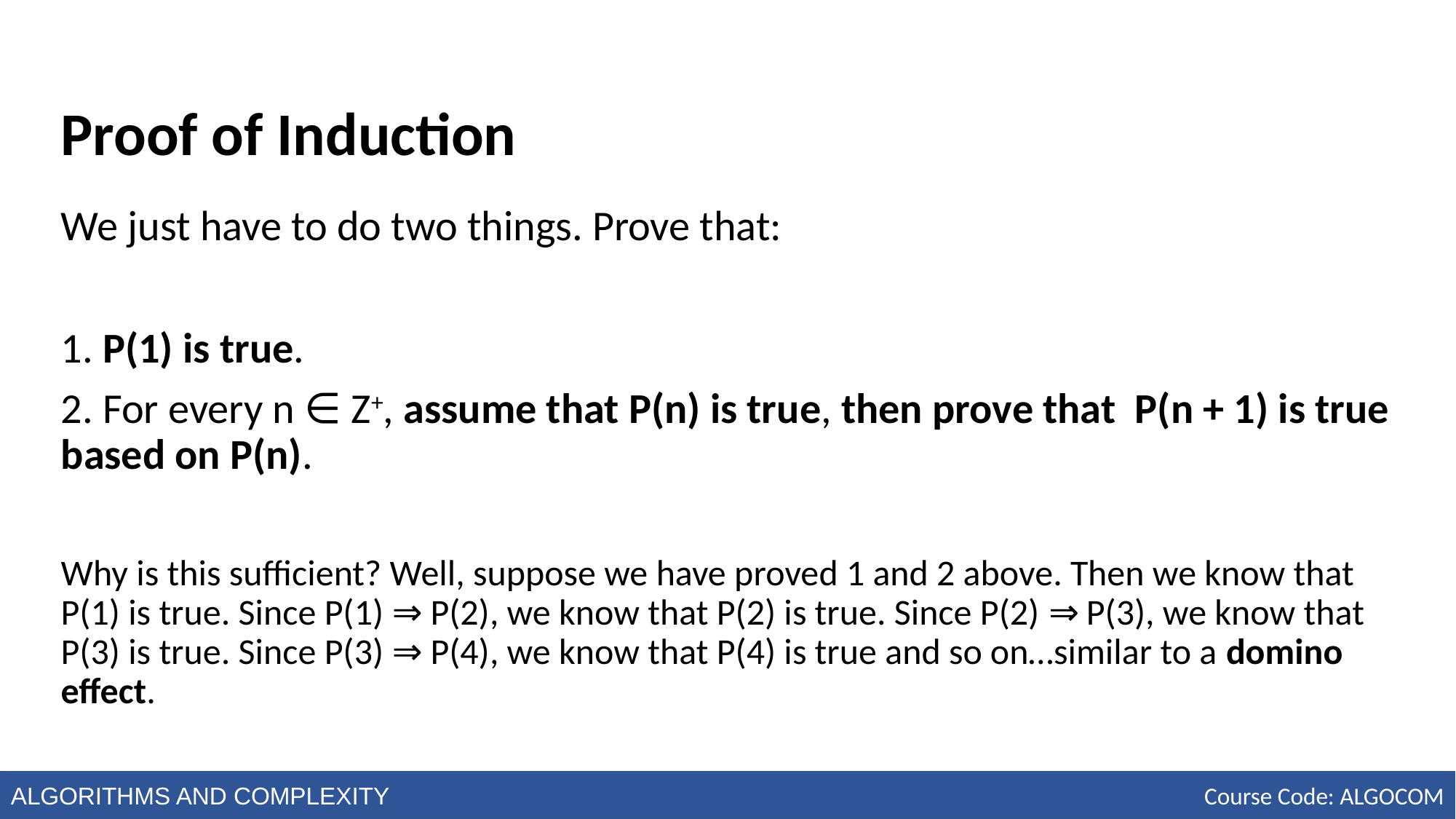

# Proof of Induction
We just have to do two things. Prove that:

1. P(1) is true.
2. For every n ∈ Z+, assume that P(n) is true, then prove that  P(n + 1) is true based on P(n).

Why is this sufficient? Well, suppose we have proved 1 and 2 above. Then we know that P(1) is true. Since P(1) ⇒ P(2), we know that P(2) is true. Since P(2) ⇒ P(3), we know that P(3) is true. Since P(3) ⇒ P(4), we know that P(4) is true and so on…similar to a domino effect.

ALGORITHMS AND COMPLEXITY
Course Code: ALGOCOM